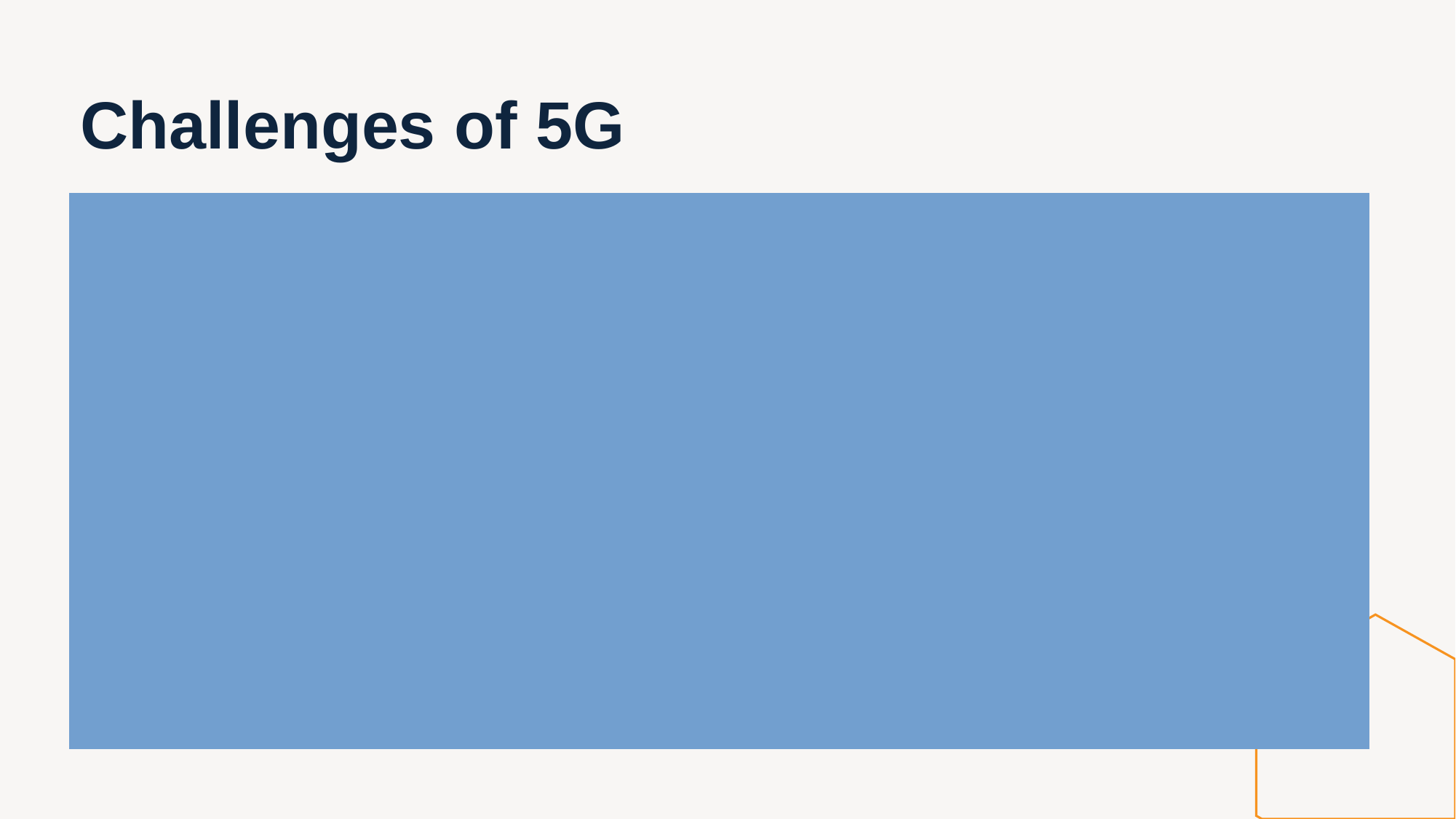

# Challenges of 5G
Spectrum Availability
Issue: Finite and saturated frequency spectrum
Solution: Utilization of higher, currently unsaturated frequencies alongside traditional bands (300 MHz to 3 GHz)
Security
Concern: Mitigating eavesdropping and ensuring customer security and privacy
Challenge: Implementing robust security measures across 5G networks
Access Mode
Deployment Modes: StandAlone (SA) and Not-StandAlone (NSA)
Considerations:
Varying capacities, features, and costs
Operators choose deployment mode based on specific scenarios and needs.
Device-to-Device Communication
Feature: Direct communication between devices with minimal network involvement
Challenges:
Security concerns due to reduced network oversight
Pricing considerations for operators due to decentralized communication